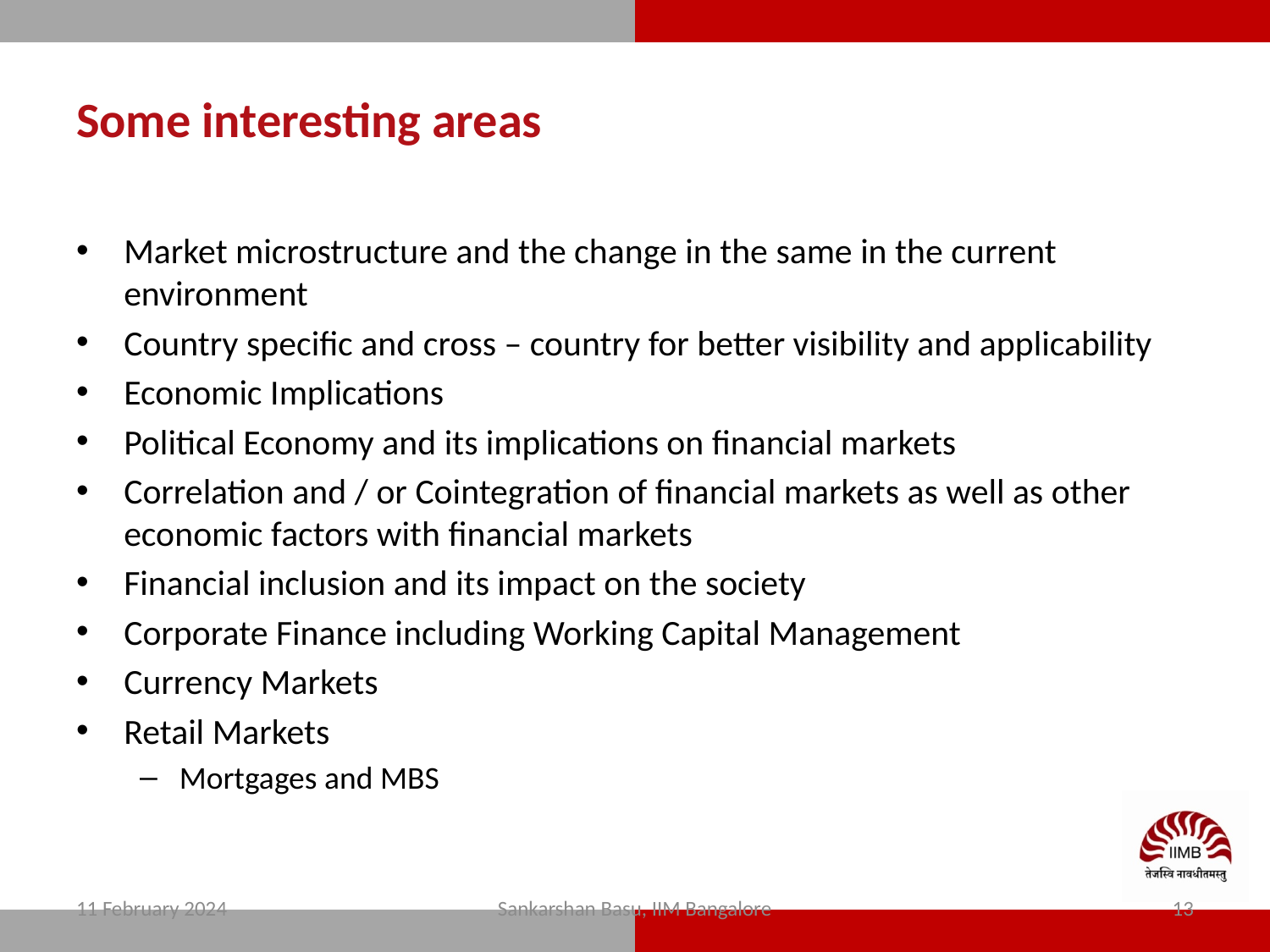

# Some interesting areas
Market microstructure and the change in the same in the current environment
Country specific and cross – country for better visibility and applicability
Economic Implications
Political Economy and its implications on financial markets
Correlation and / or Cointegration of financial markets as well as other economic factors with financial markets
Financial inclusion and its impact on the society
Corporate Finance including Working Capital Management
Currency Markets
Retail Markets
Mortgages and MBS
11 February 2024
Sankarshan Basu, IIM Bangalore
13